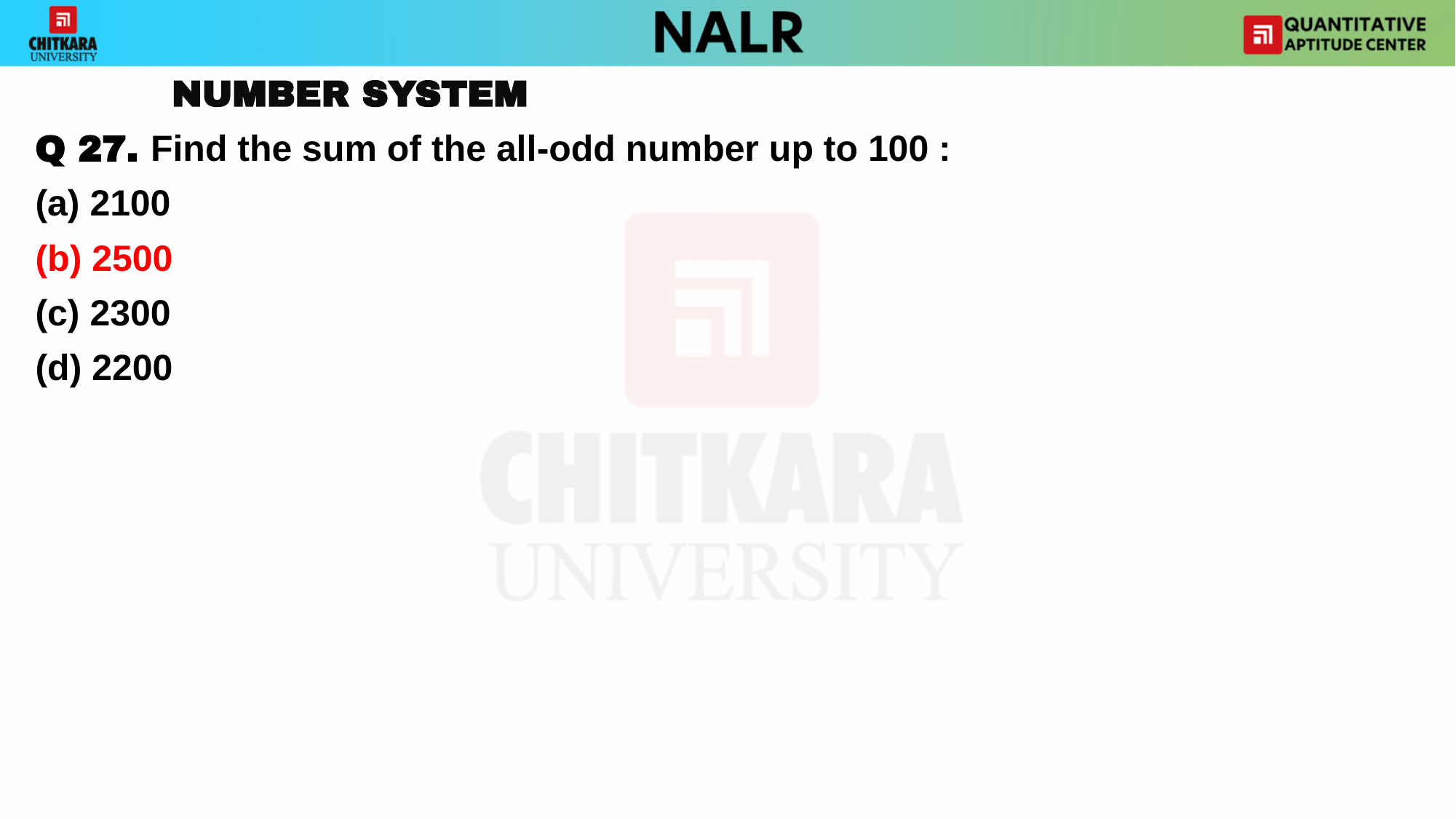

NUMBER SYSTEM
Q 27. Find the sum of the all-odd number up to 100 :
2100
(b) 2500
(c) 2300
(d) 2200